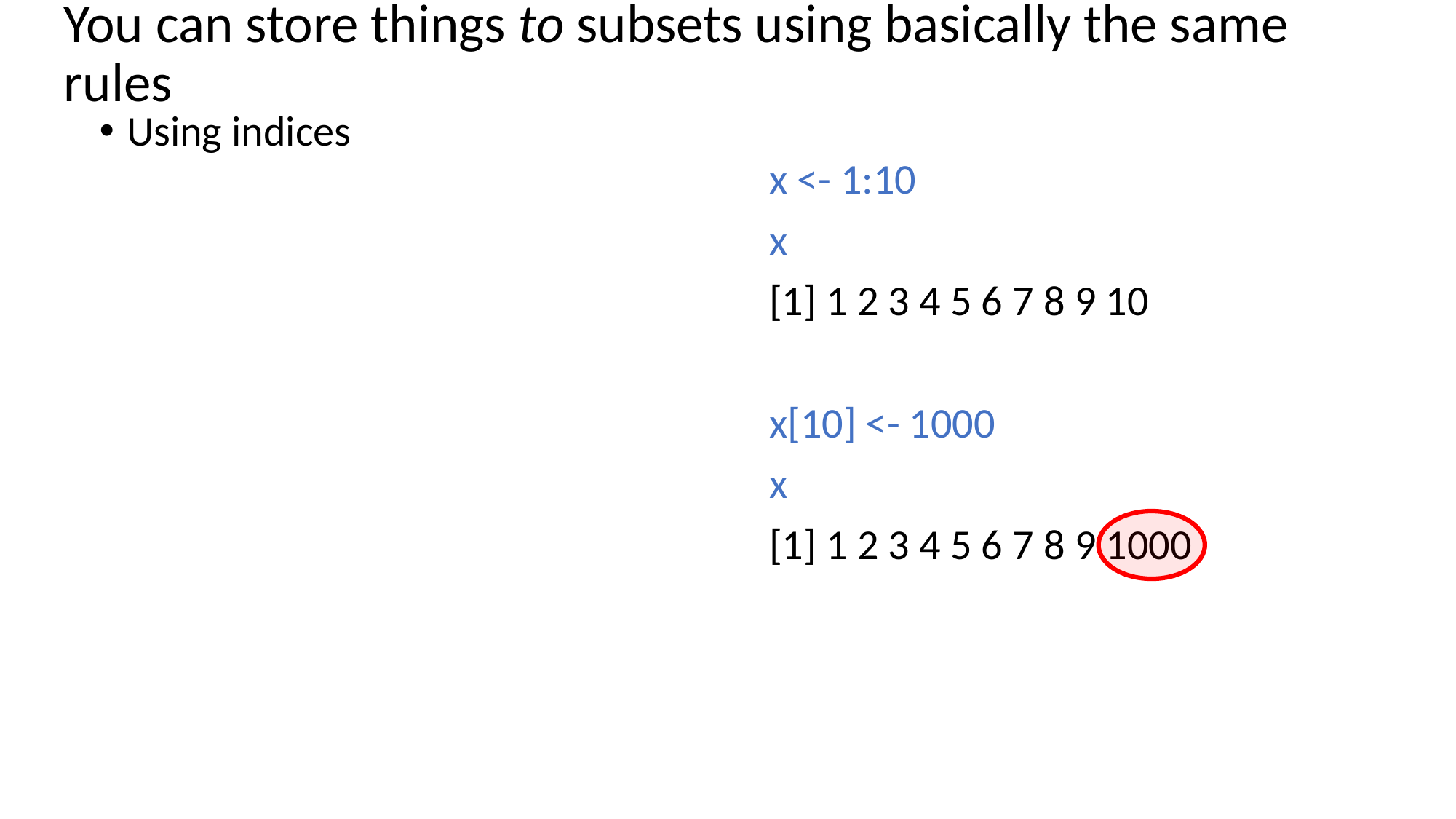

# You can store things to subsets using basically the same rules
Using indices

x <- 1:10
x
[1] 1 2 3 4 5 6 7 8 9 10

x[10] <- 1000
x
[1] 1 2 3 4 5 6 7 8 9 1000